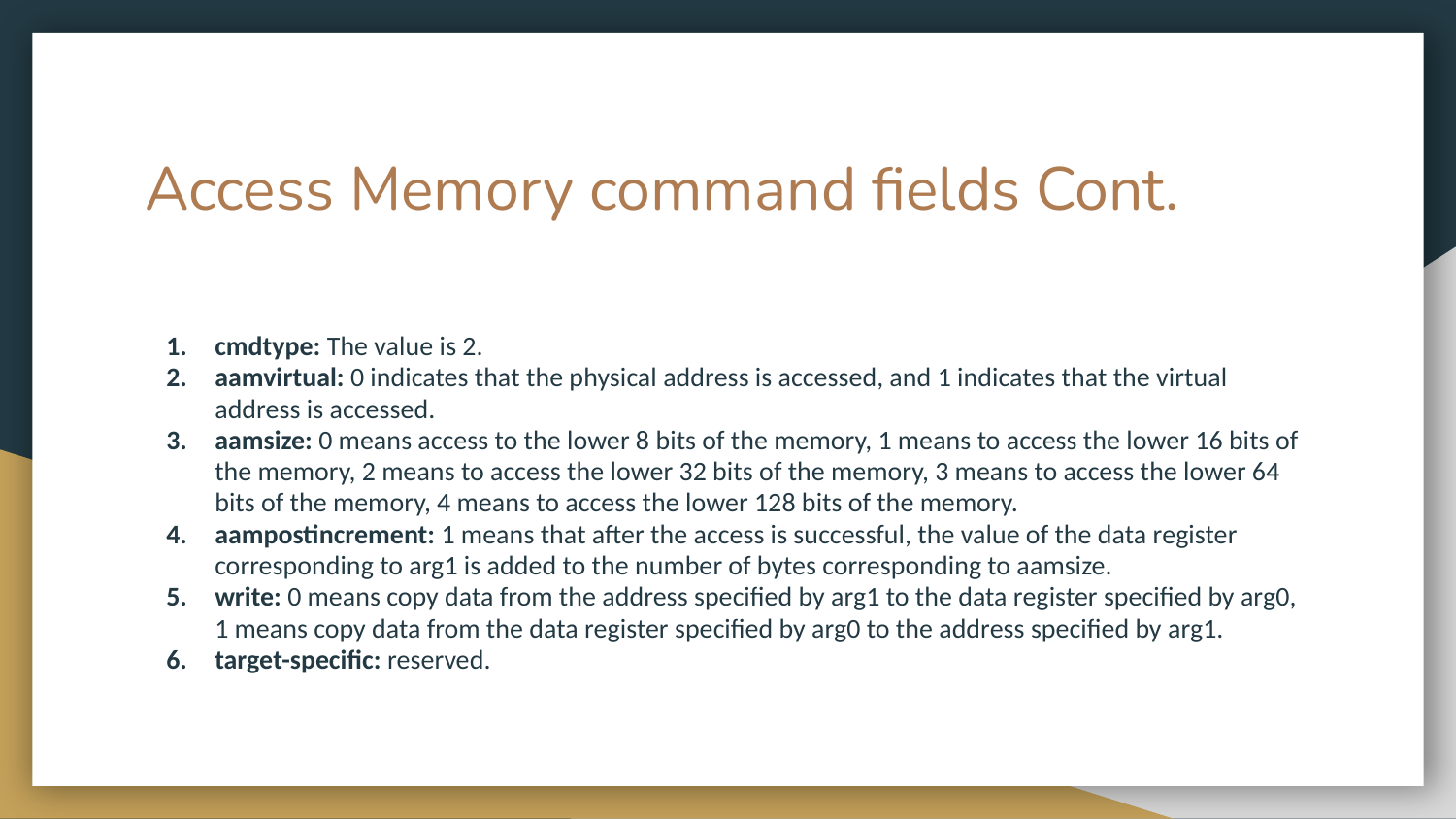

# Access Memory command fields Cont.

cmdtype: The value is 2.
aamvirtual: 0 indicates that the physical address is accessed, and 1 indicates that the virtual address is accessed.
aamsize: 0 means access to the lower 8 bits of the memory, 1 means to access the lower 16 bits of the memory, 2 means to access the lower 32 bits of the memory, 3 means to access the lower 64 bits of the memory, 4 means to access the lower 128 bits of the memory.
aampostincrement: 1 means that after the access is successful, the value of the data register corresponding to arg1 is added to the number of bytes corresponding to aamsize.
write: 0 means copy data from the address specified by arg1 to the data register specified by arg0, 1 means copy data from the data register specified by arg0 to the address specified by arg1.
target-specific: reserved.